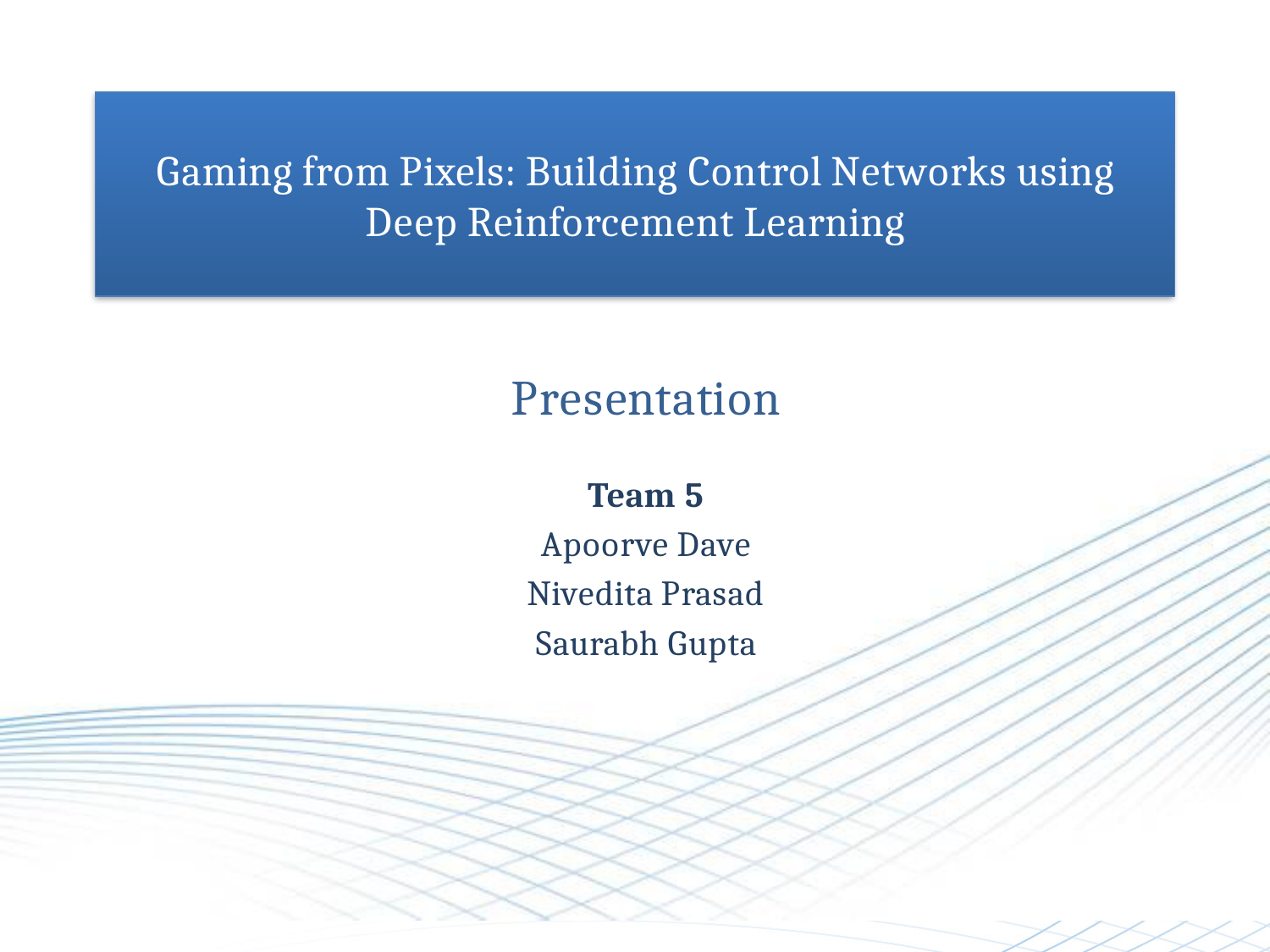

# Gaming from Pixels: Building Control Networks using Deep Reinforcement Learning
Presentation
Team 5
Apoorve Dave
Nivedita Prasad
Saurabh Gupta